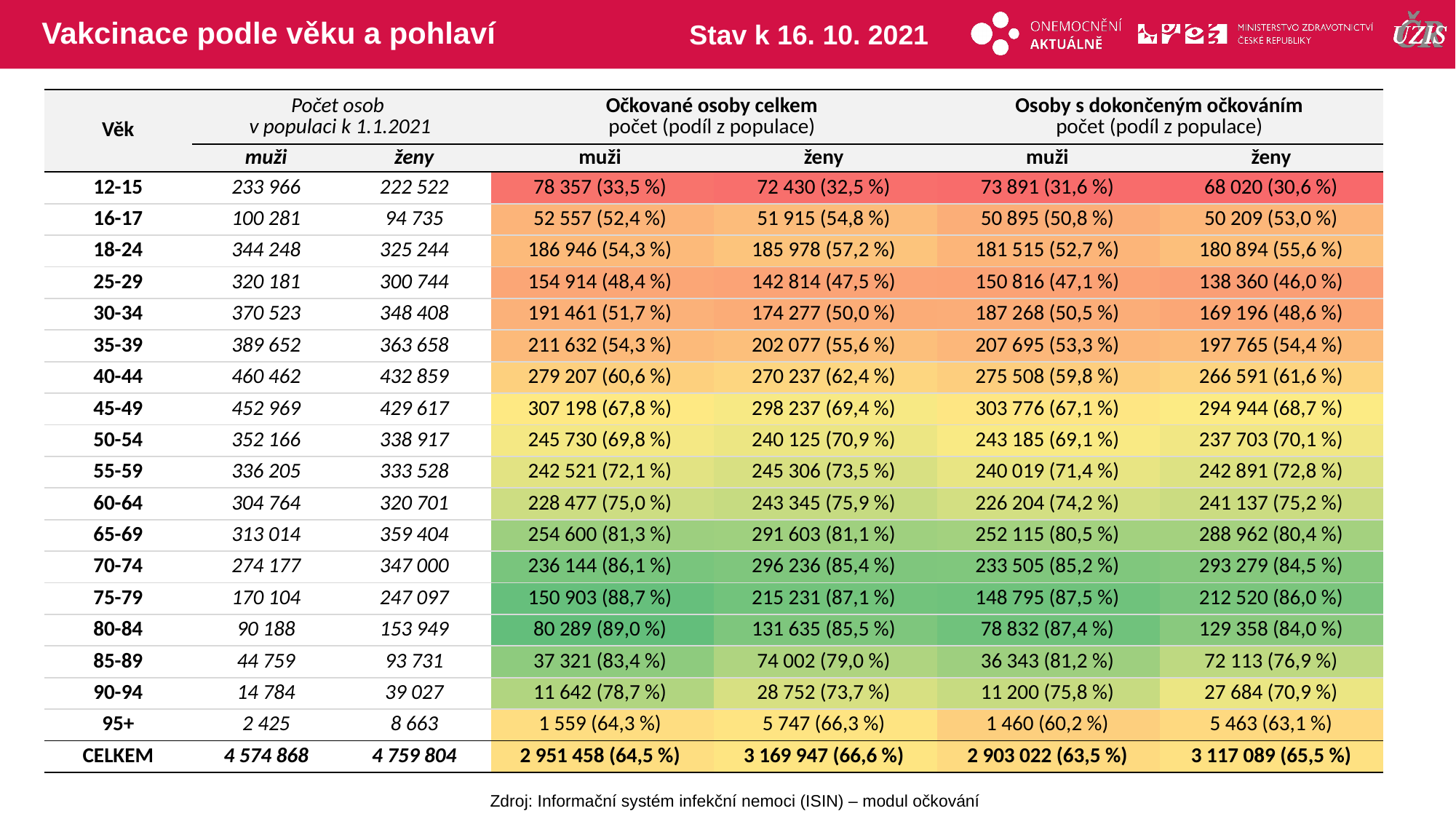

# Vakcinace podle věku a pohlaví
Stav k 16. 10. 2021
| Věk | Počet osob v populaci k 1.1.2021 |  | Očkované osoby celkem počet (podíl z populace) |  | Osoby s dokončeným očkováním počet (podíl z populace) |  |
| --- | --- | --- | --- | --- | --- | --- |
|  | muži | ženy | muži | ženy | muži | ženy |
| 12-15 | 233 966 | 222 522 | 78 357 (33,5 %) | 72 430 (32,5 %) | 73 891 (31,6 %) | 68 020 (30,6 %) |
| 16-17 | 100 281 | 94 735 | 52 557 (52,4 %) | 51 915 (54,8 %) | 50 895 (50,8 %) | 50 209 (53,0 %) |
| 18-24 | 344 248 | 325 244 | 186 946 (54,3 %) | 185 978 (57,2 %) | 181 515 (52,7 %) | 180 894 (55,6 %) |
| 25-29 | 320 181 | 300 744 | 154 914 (48,4 %) | 142 814 (47,5 %) | 150 816 (47,1 %) | 138 360 (46,0 %) |
| 30-34 | 370 523 | 348 408 | 191 461 (51,7 %) | 174 277 (50,0 %) | 187 268 (50,5 %) | 169 196 (48,6 %) |
| 35-39 | 389 652 | 363 658 | 211 632 (54,3 %) | 202 077 (55,6 %) | 207 695 (53,3 %) | 197 765 (54,4 %) |
| 40-44 | 460 462 | 432 859 | 279 207 (60,6 %) | 270 237 (62,4 %) | 275 508 (59,8 %) | 266 591 (61,6 %) |
| 45-49 | 452 969 | 429 617 | 307 198 (67,8 %) | 298 237 (69,4 %) | 303 776 (67,1 %) | 294 944 (68,7 %) |
| 50-54 | 352 166 | 338 917 | 245 730 (69,8 %) | 240 125 (70,9 %) | 243 185 (69,1 %) | 237 703 (70,1 %) |
| 55-59 | 336 205 | 333 528 | 242 521 (72,1 %) | 245 306 (73,5 %) | 240 019 (71,4 %) | 242 891 (72,8 %) |
| 60-64 | 304 764 | 320 701 | 228 477 (75,0 %) | 243 345 (75,9 %) | 226 204 (74,2 %) | 241 137 (75,2 %) |
| 65-69 | 313 014 | 359 404 | 254 600 (81,3 %) | 291 603 (81,1 %) | 252 115 (80,5 %) | 288 962 (80,4 %) |
| 70-74 | 274 177 | 347 000 | 236 144 (86,1 %) | 296 236 (85,4 %) | 233 505 (85,2 %) | 293 279 (84,5 %) |
| 75-79 | 170 104 | 247 097 | 150 903 (88,7 %) | 215 231 (87,1 %) | 148 795 (87,5 %) | 212 520 (86,0 %) |
| 80-84 | 90 188 | 153 949 | 80 289 (89,0 %) | 131 635 (85,5 %) | 78 832 (87,4 %) | 129 358 (84,0 %) |
| 85-89 | 44 759 | 93 731 | 37 321 (83,4 %) | 74 002 (79,0 %) | 36 343 (81,2 %) | 72 113 (76,9 %) |
| 90-94 | 14 784 | 39 027 | 11 642 (78,7 %) | 28 752 (73,7 %) | 11 200 (75,8 %) | 27 684 (70,9 %) |
| 95+ | 2 425 | 8 663 | 1 559 (64,3 %) | 5 747 (66,3 %) | 1 460 (60,2 %) | 5 463 (63,1 %) |
| CELKEM | 4 574 868 | 4 759 804 | 2 951 458 (64,5 %) | 3 169 947 (66,6 %) | 2 903 022 (63,5 %) | 3 117 089 (65,5 %) |
|  |  |  |  |
| --- | --- | --- | --- |
|  |  |  |  |
|  |  |  |  |
|  |  |  |  |
|  |  |  |  |
|  |  |  |  |
|  |  |  |  |
|  |  |  |  |
|  |  |  |  |
|  |  |  |  |
|  |  |  |  |
|  |  |  |  |
|  |  |  |  |
|  |  |  |  |
|  |  |  |  |
|  |  |  |  |
|  |  |  |  |
|  |  |  |  |
|  |  |  |  |
Zdroj: Informační systém infekční nemoci (ISIN) – modul očkování